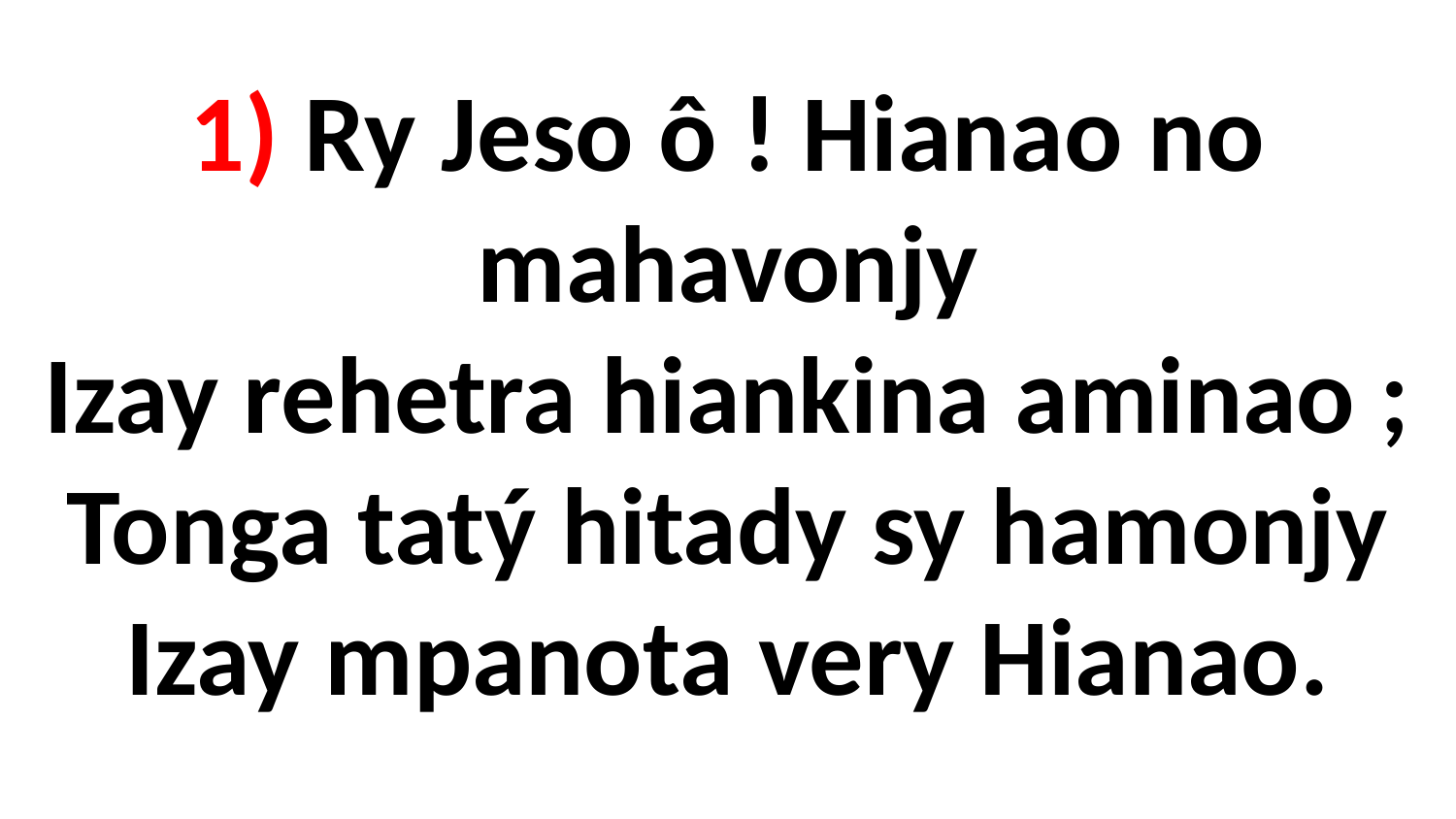

# 1) Ry Jeso ô ! Hianao no mahavonjy Izay rehetra hiankina aminao ; Tonga tatý hitady sy hamonjy Izay mpanota very Hianao.